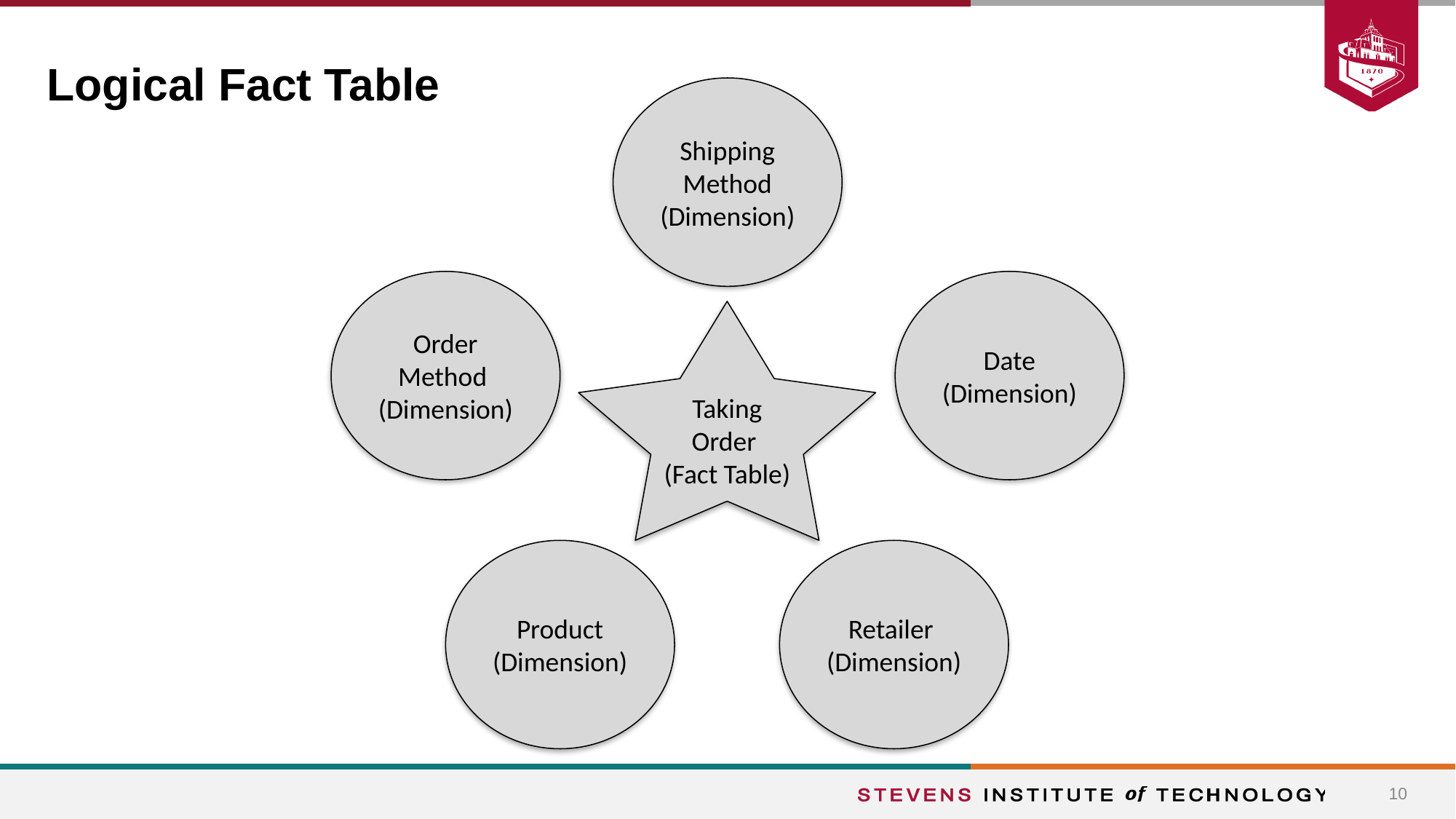

# Logical Fact Table
Shipping Method
(Dimension)
Order Method
(Dimension)
Date
(Dimension)
Taking Order
(Fact Table)
Product
(Dimension)
Retailer
(Dimension)
10